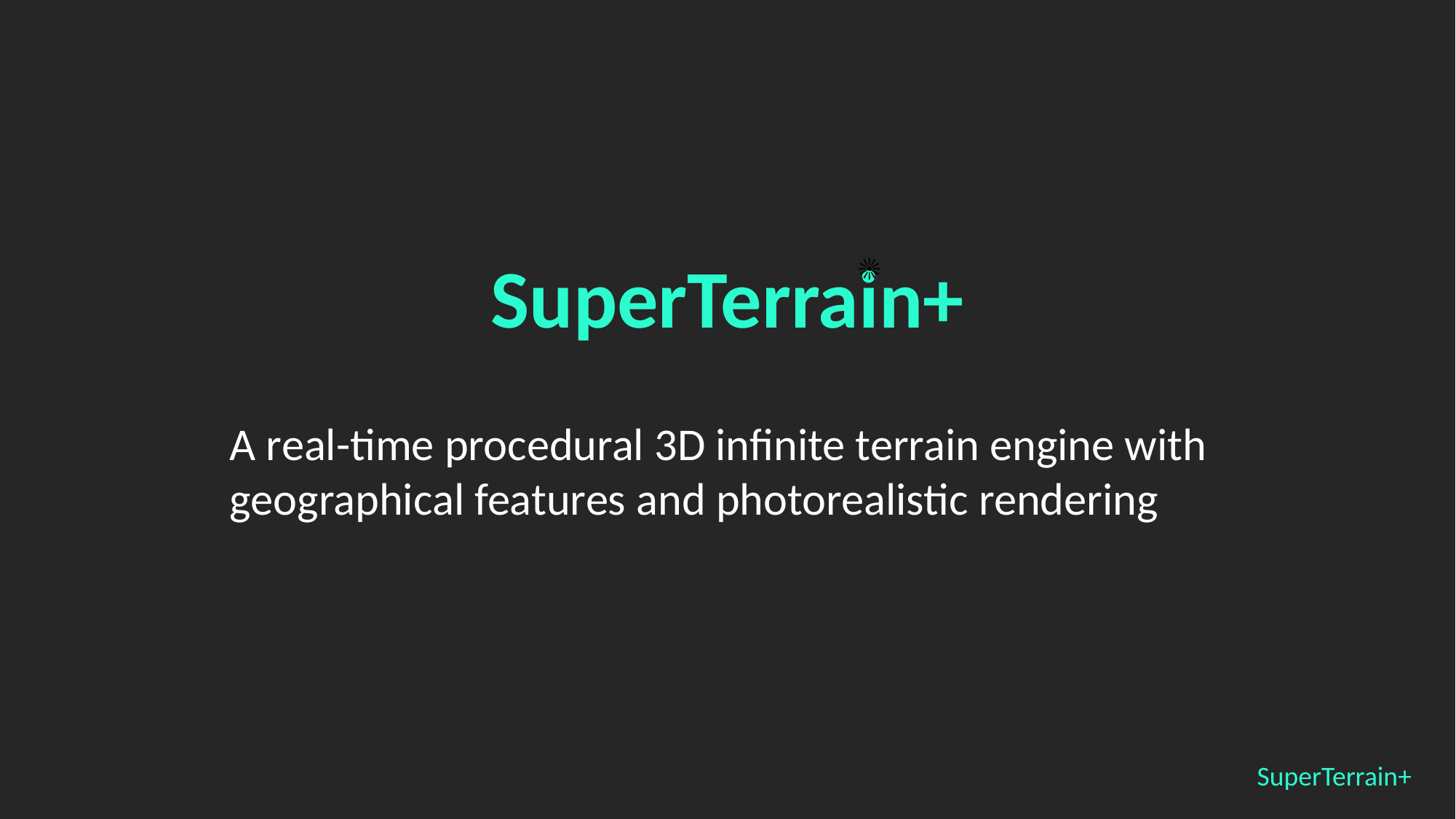

SuperTerrain+
☀
A real-time procedural 3D infinite terrain engine with geographical features and photorealistic rendering